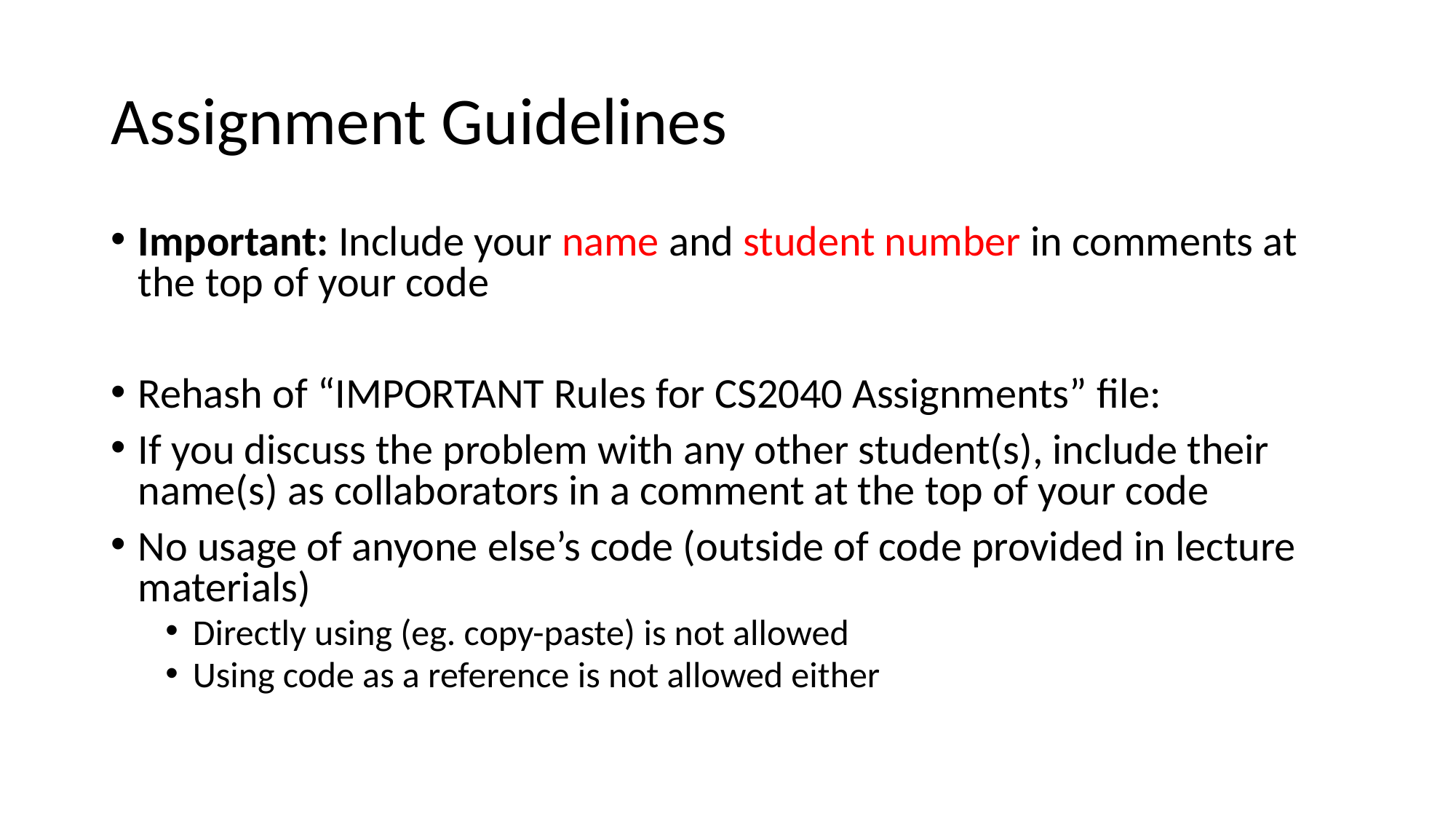

# Assignment Guidelines
Important: Include your name and student number in comments at the top of your code

Rehash of “IMPORTANT Rules for CS2040 Assignments” file:
If you discuss the problem with any other student(s), include their name(s) as collaborators in a comment at the top of your code
No usage of anyone else’s code (outside of code provided in lecture materials)
Directly using (eg. copy-paste) is not allowed
Using code as a reference is not allowed either